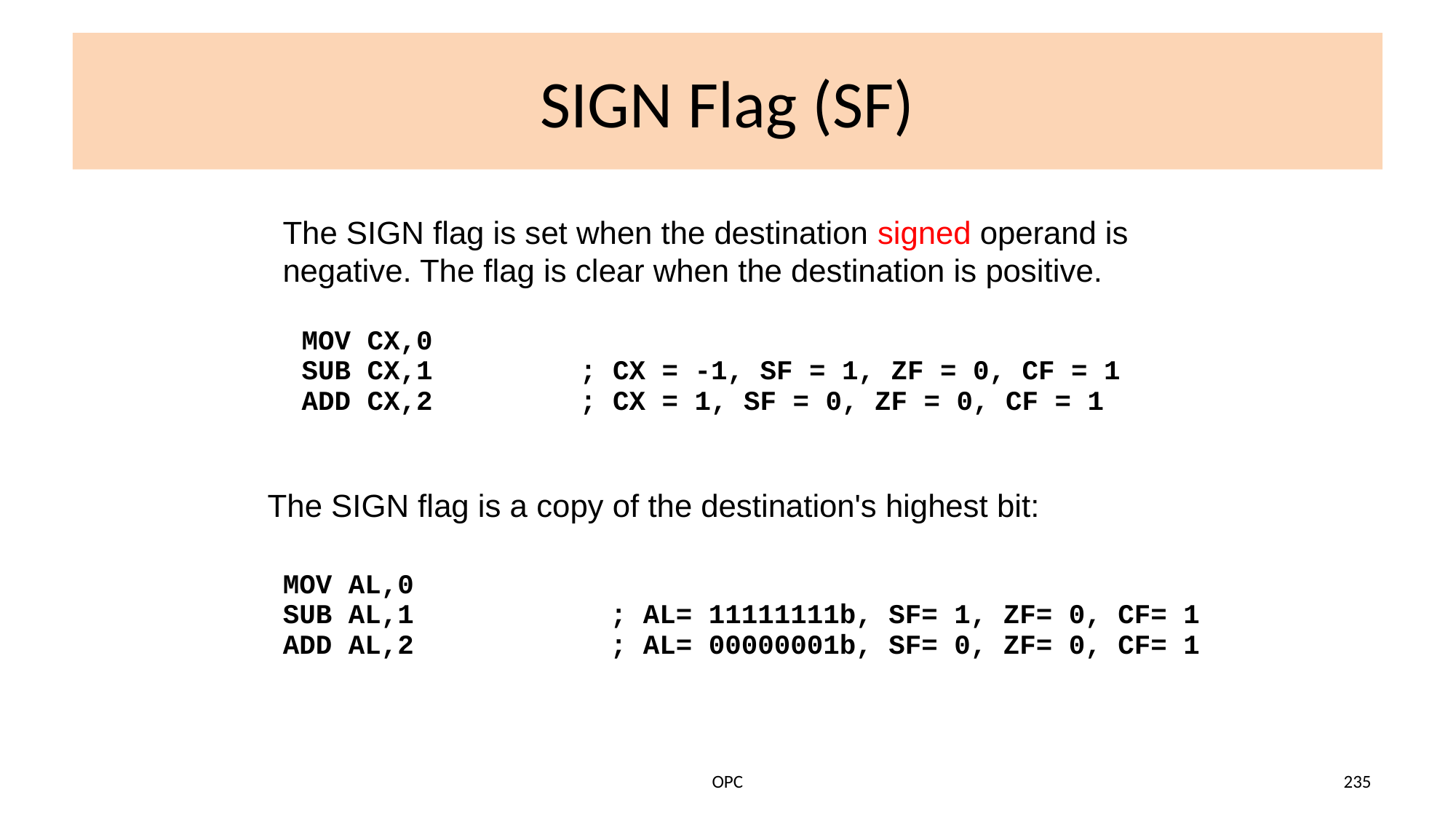

# SIGN Flag (SF)
The SIGN flag is set when the destination signed operand is negative. The flag is clear when the destination is positive.
MOV CX,0
SUB CX,1         ; CX = -1, SF = 1, ZF = 0, CF = 1
ADD CX,2         ; CX = 1, SF = 0, ZF = 0, CF = 1
The SIGN flag is a copy of the destination's highest bit:
MOV AL,0
SUB AL,1            ; AL= 11111111b, SF= 1, ZF= 0, CF= 1
ADD AL,2            ; AL= 00000001b, SF= 0, ZF= 0, CF= 1
OPC
235